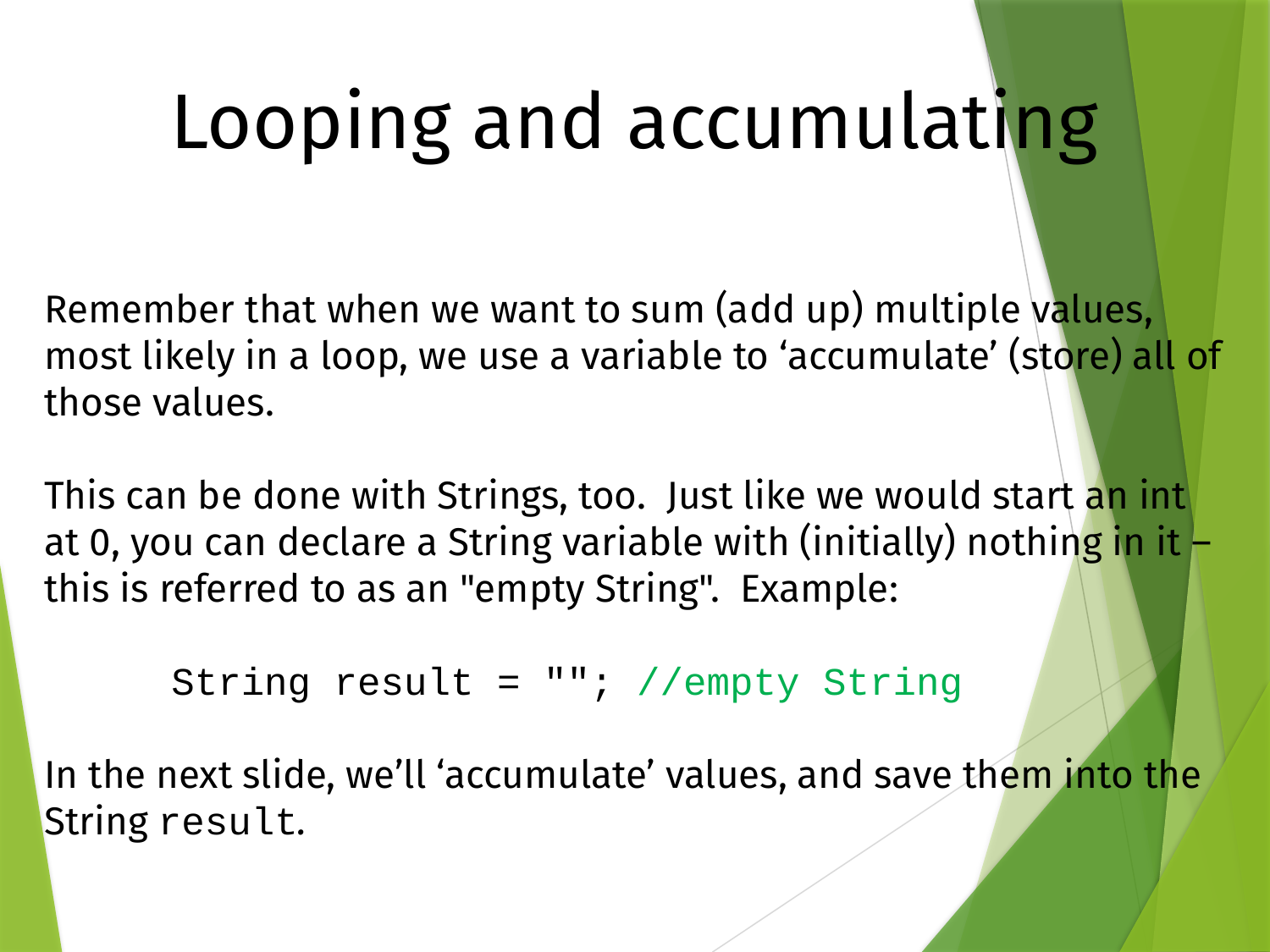

Looping and accumulating
Remember that when we want to sum (add up) multiple values, most likely in a loop, we use a variable to ‘accumulate’ (store) all of those values.

This can be done with Strings, too.  Just like we would start an int at 0, you can declare a String variable with (initially) nothing in it – this is referred to as an "empty String".  Example:

	String result = ""; //empty String

In the next slide, we’ll ‘accumulate’ values, and save them into the String result.